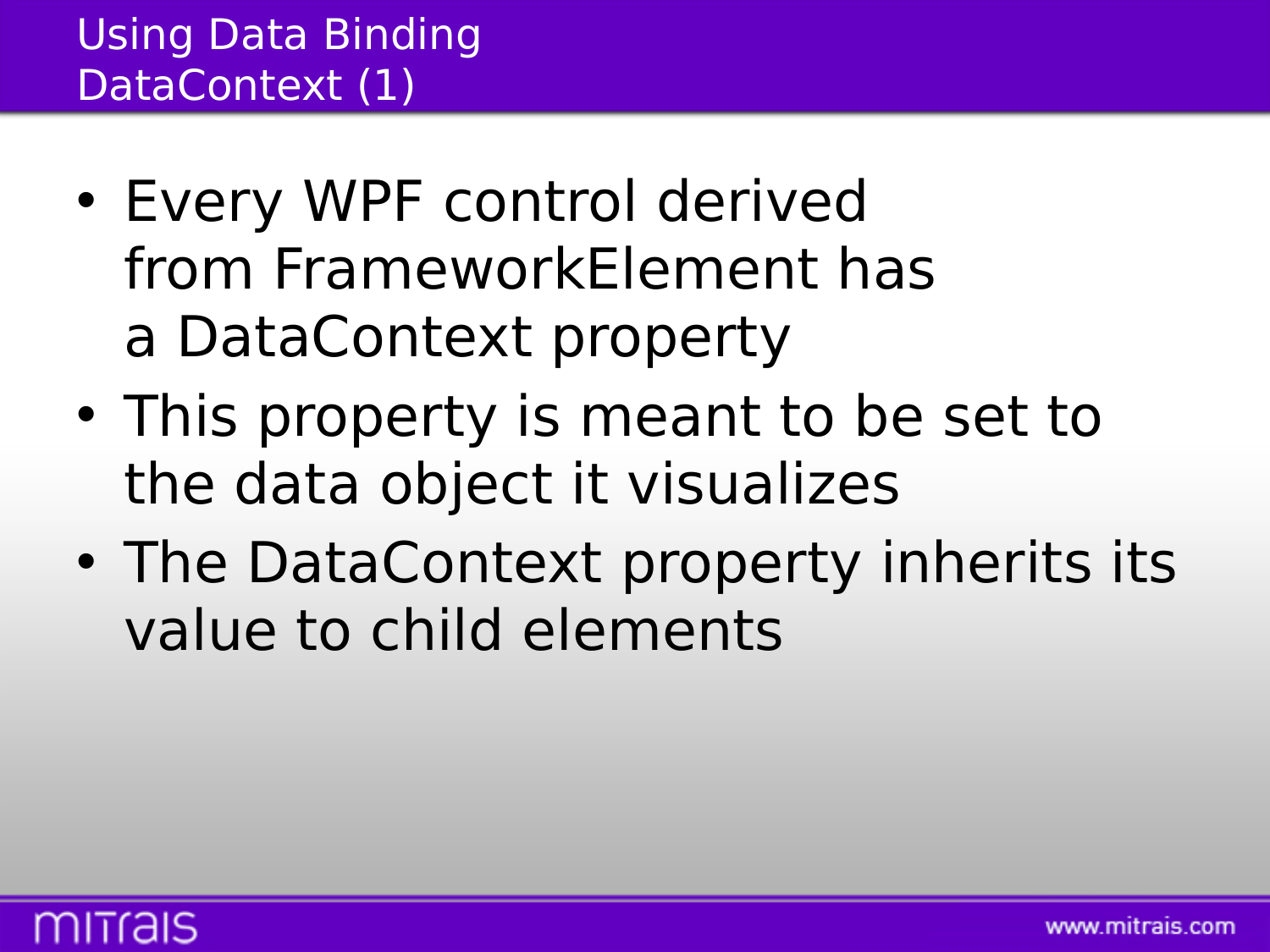

# Using Data Binding DataContext (1)
Every WPF control derived from FrameworkElement has a DataContext property
This property is meant to be set to the data object it visualizes
The DataContext property inherits its value to child elements